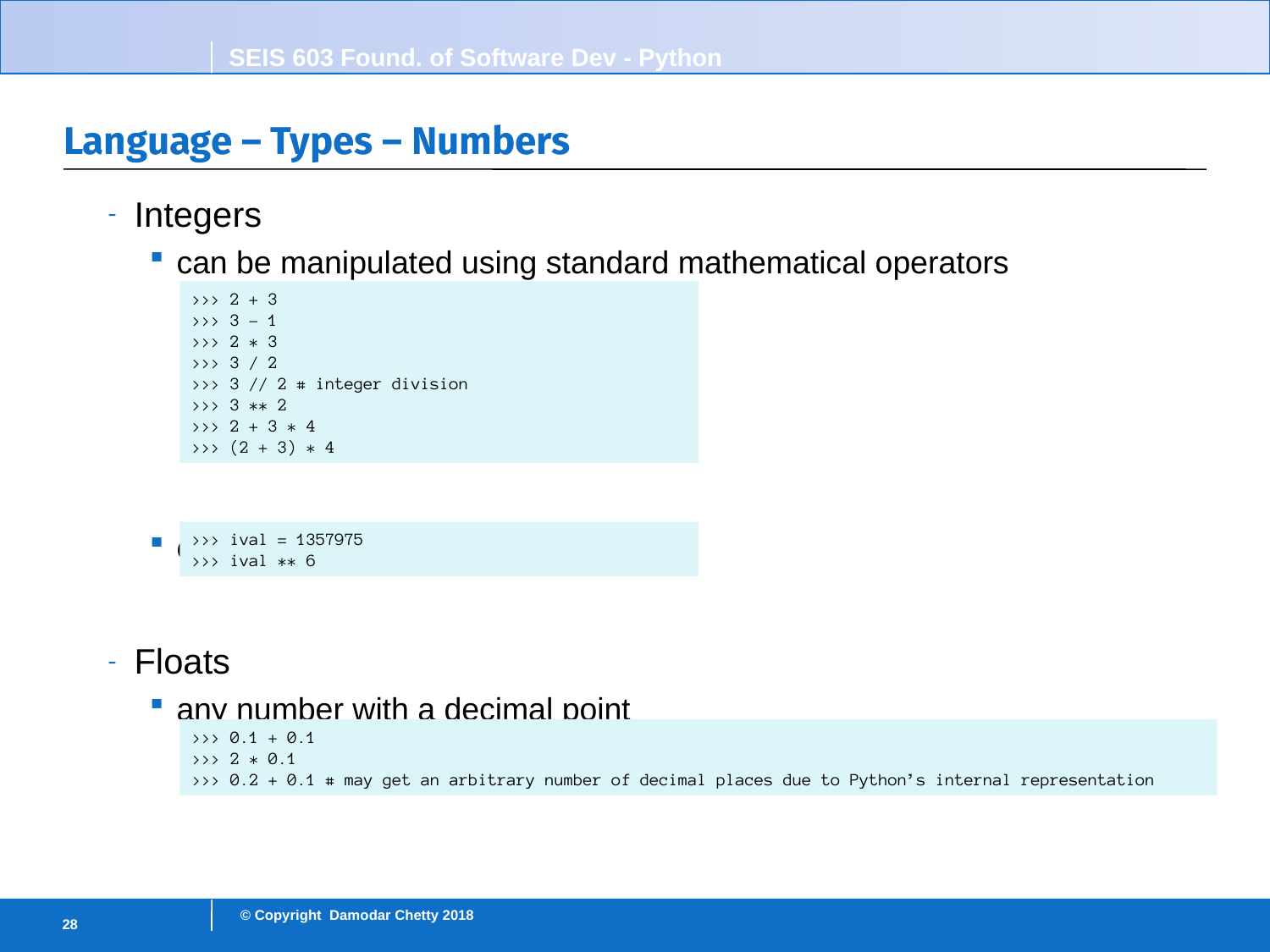

# Language – Types – Numbers
Integers
can be manipulated using standard mathematical operators

can store arbitrarily large numbers

Floats
any number with a decimal point
the decimal point can appear at any position in a number
>>> 2 + 3
>>> 3 – 1
>>> 2 * 3
>>> 3 / 2
>>> 3 // 2 # integer division
>>> 3 ** 2
>>> 2 + 3 * 4
>>> (2 + 3) * 4
>>> ival = 1357975
>>> ival ** 6
>>> 0.1 + 0.1
>>> 2 * 0.1
>>> 0.2 + 0.1 # may get an arbitrary number of decimal places due to Python’s internal representation
28